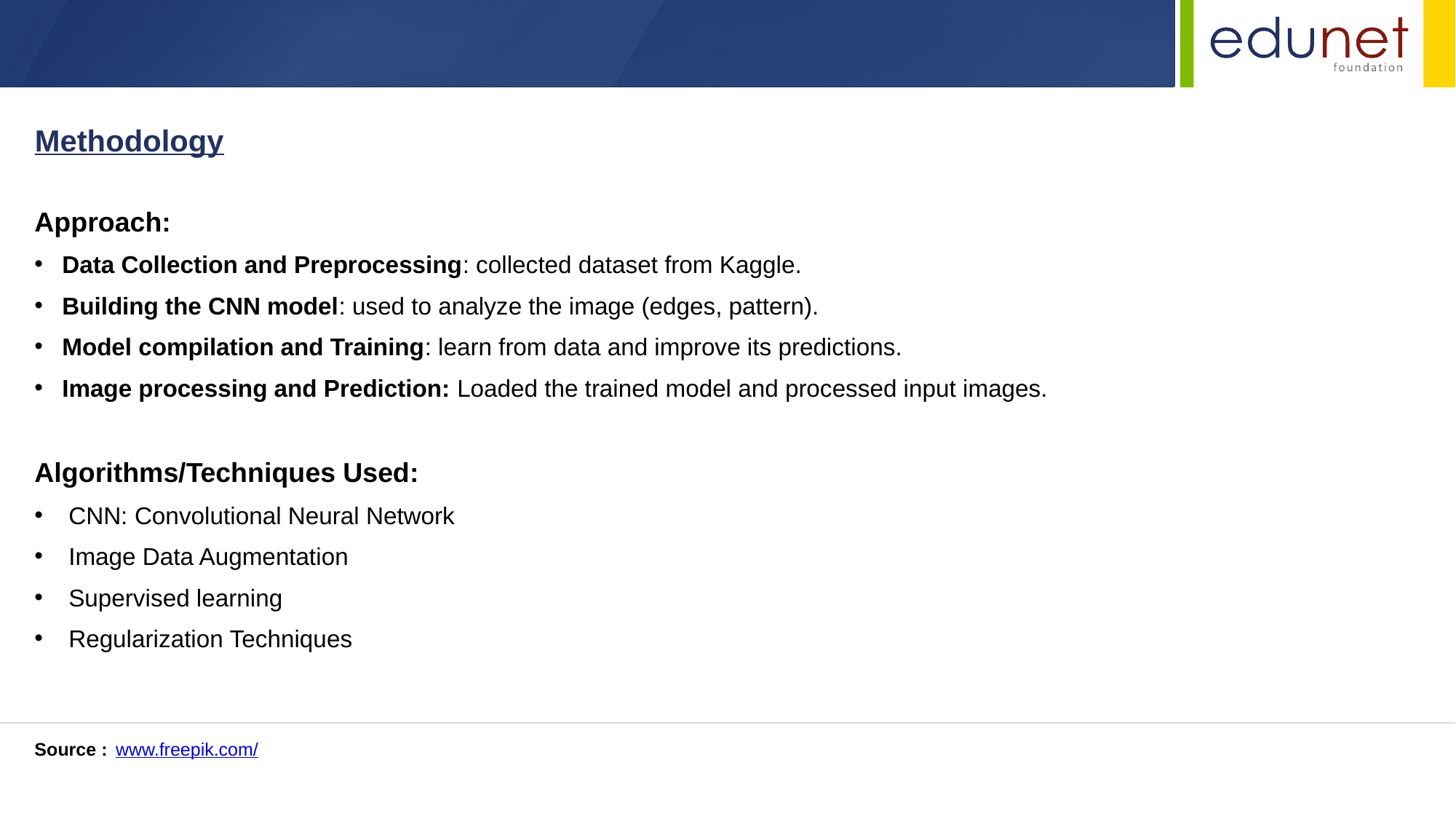

Methodology
Approach:
Data Collection and Preprocessing: collected dataset from Kaggle.
Building the CNN model: used to analyze the image (edges, pattern).
Model compilation and Training: learn from data and improve its predictions.
Image processing and Prediction: Loaded the trained model and processed input images.

Algorithms/Techniques Used:
CNN: Convolutional Neural Network
Image Data Augmentation
Supervised learning
Regularization Techniques

Source :
www.freepik.com/